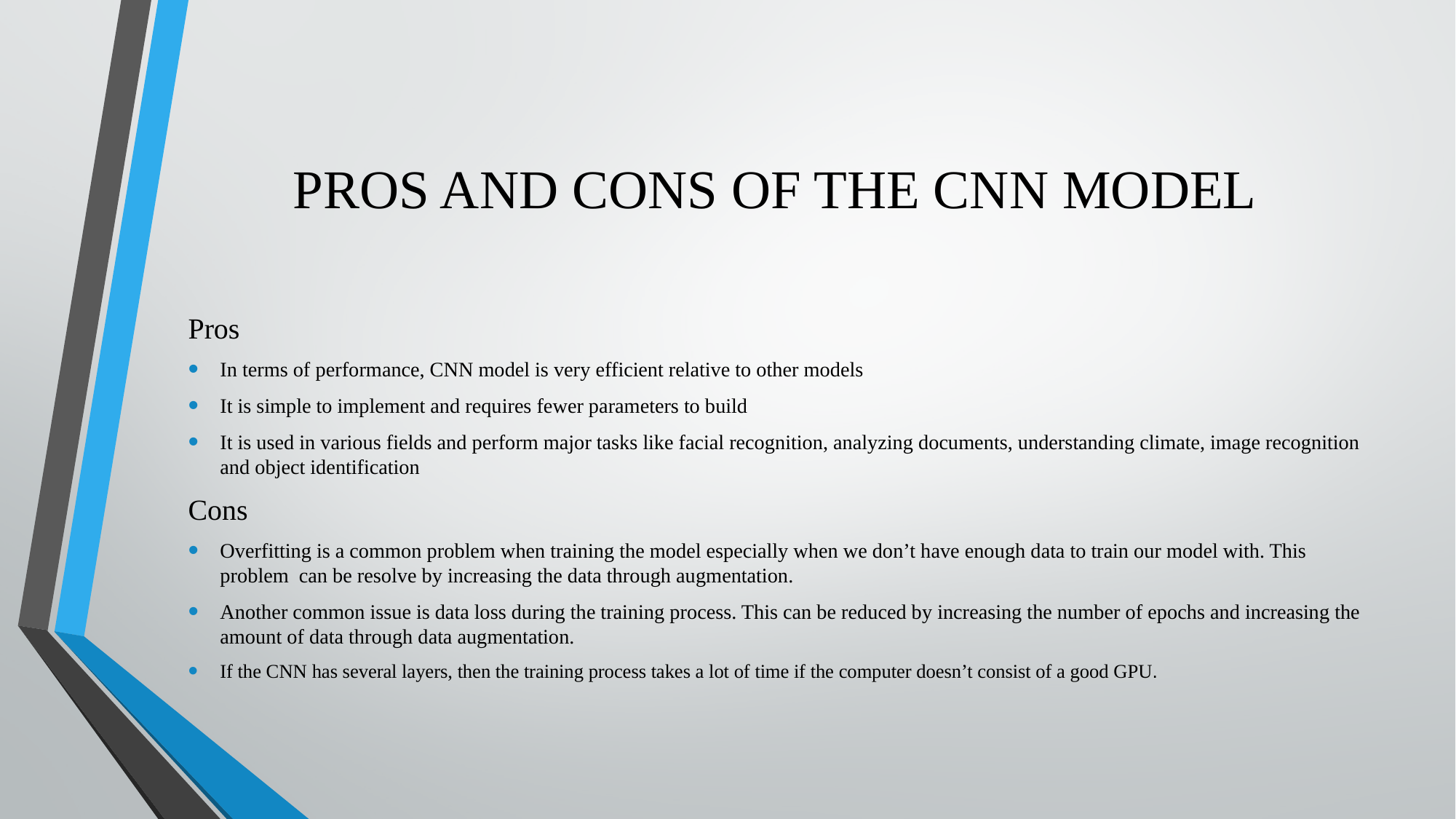

# PROS AND CONS OF THE CNN MODEL

Pros
In terms of performance, CNN model is very efficient relative to other models
It is simple to implement and requires fewer parameters to build
It is used in various fields and perform major tasks like facial recognition, analyzing documents, understanding climate, image recognition and object identification
Cons
Overfitting is a common problem when training the model especially when we don’t have enough data to train our model with. This problem  can be resolve by increasing the data through augmentation.
Another common issue is data loss during the training process. This can be reduced by increasing the number of epochs and increasing the amount of data through data augmentation.
If the CNN has several layers, then the training process takes a lot of time if the computer doesn’t consist of a good GPU.